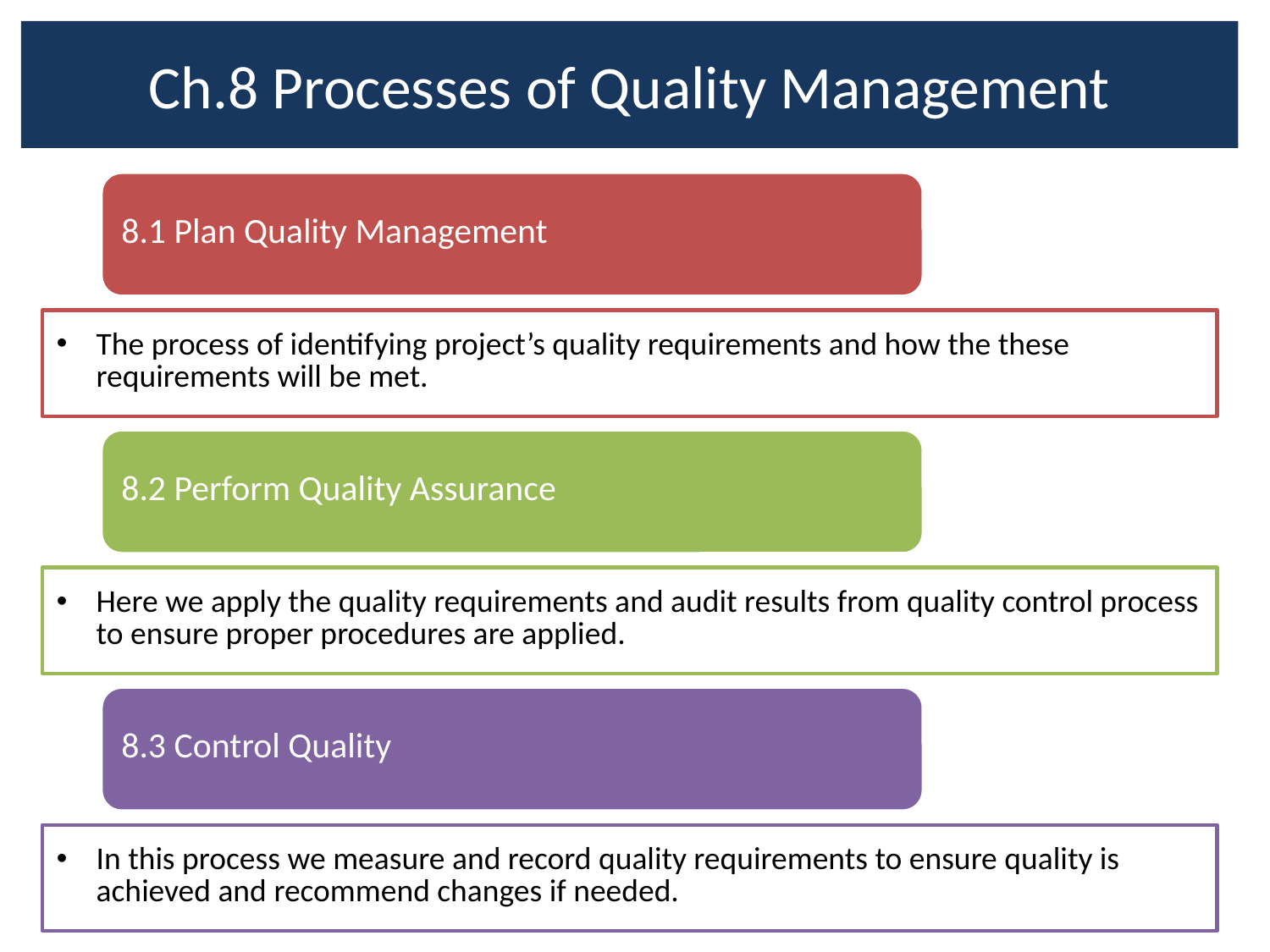

# Ch.8 Processes of Quality Management
8.1 Plan Quality Management
The process of identifying project’s quality requirements and how the these requirements will be met.
8.2 Perform Quality Assurance
Here we apply the quality requirements and audit results from quality control process to ensure proper procedures are applied.
8.3 Control Quality
In this process we measure and record quality requirements to ensure quality is achieved and recommend changes if needed.